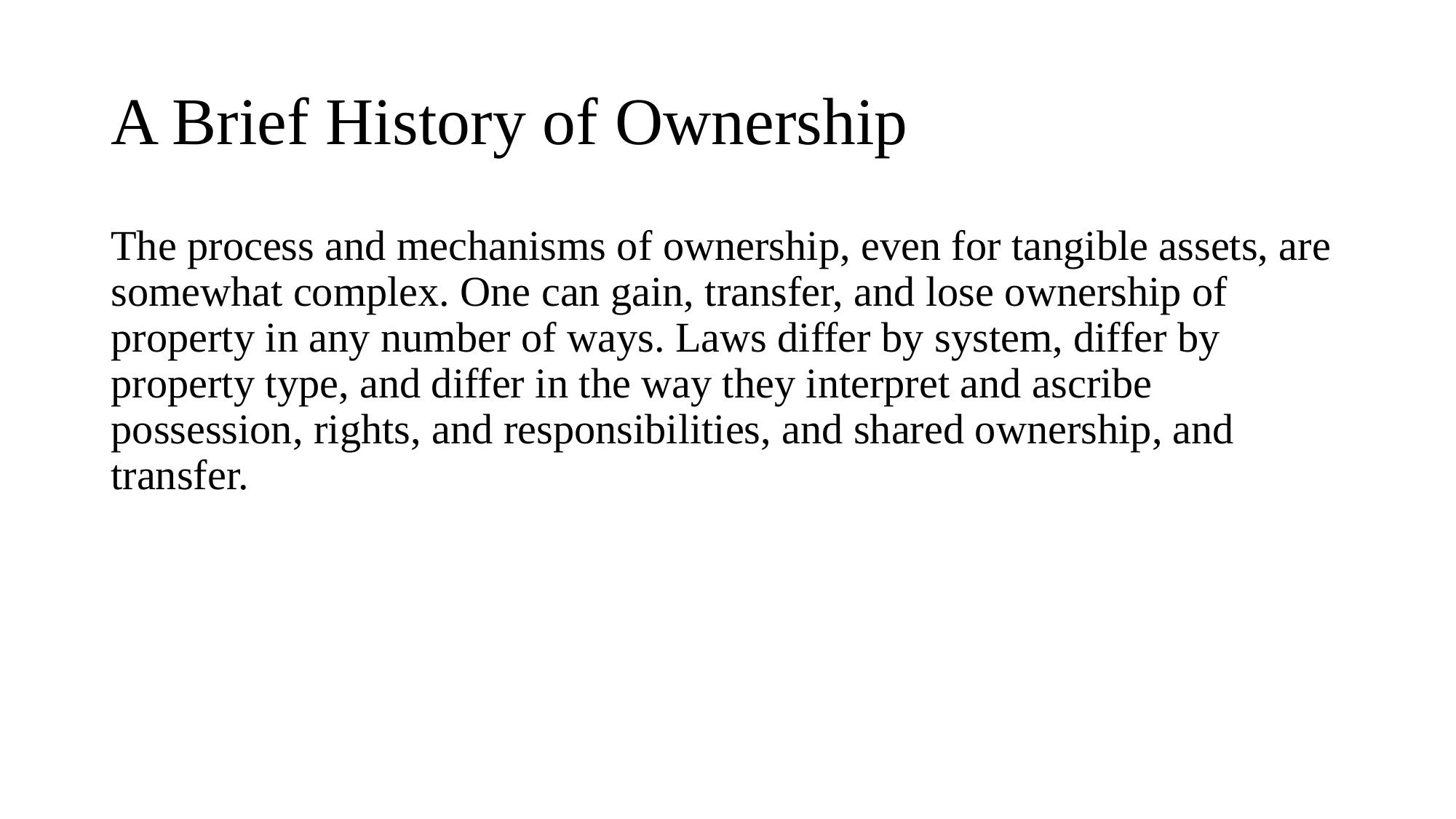

# A Brief History of Ownership
The process and mechanisms of ownership, even for tangible assets, are somewhat complex. One can gain, transfer, and lose ownership of property in any number of ways. Laws differ by system, differ by property type, and differ in the way they interpret and ascribe possession, rights, and responsibilities, and shared ownership, and transfer.